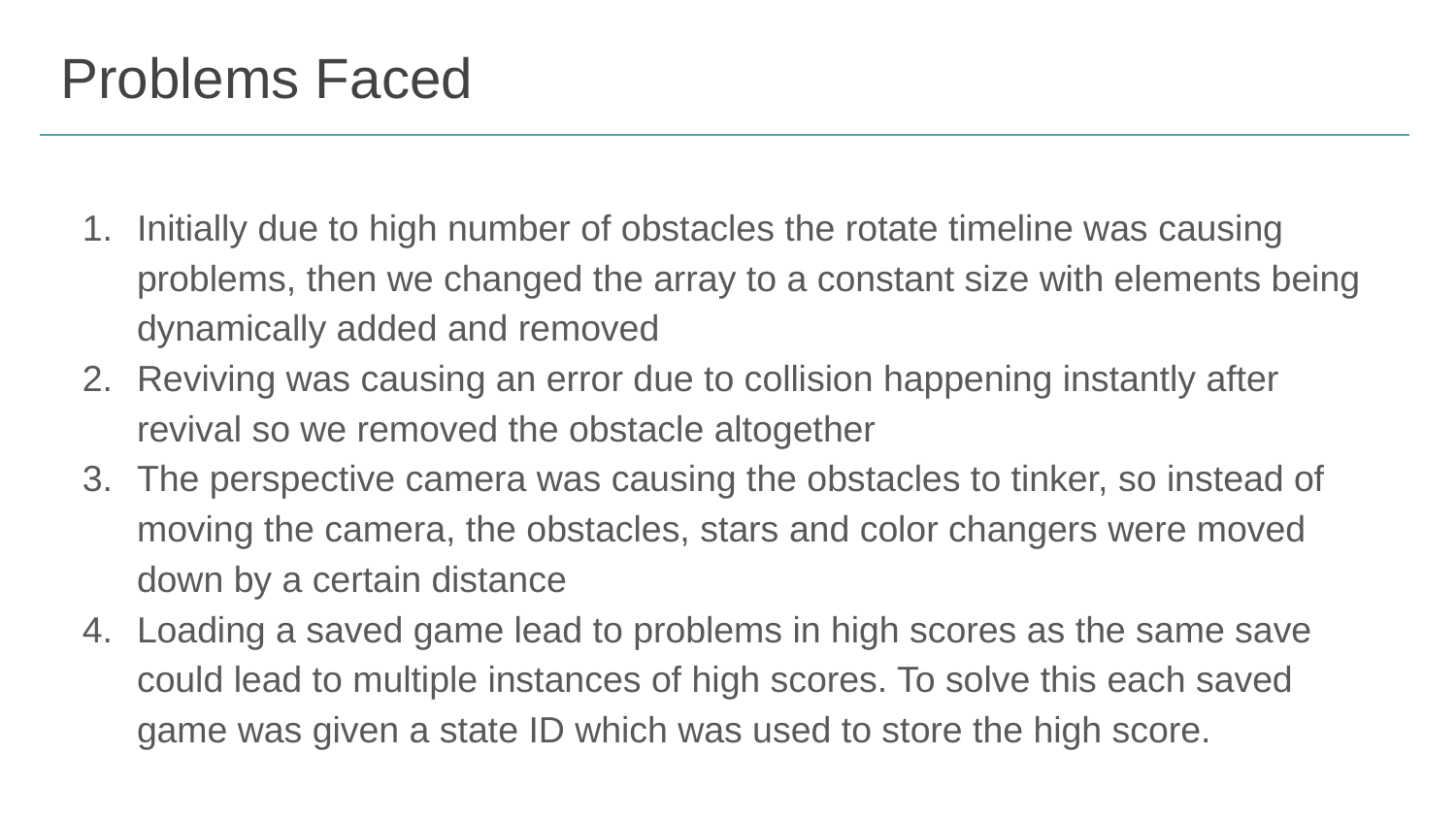

# Problems Faced
Initially due to high number of obstacles the rotate timeline was causing problems, then we changed the array to a constant size with elements being dynamically added and removed
Reviving was causing an error due to collision happening instantly after revival so we removed the obstacle altogether
The perspective camera was causing the obstacles to tinker, so instead of moving the camera, the obstacles, stars and color changers were moved down by a certain distance
Loading a saved game lead to problems in high scores as the same save could lead to multiple instances of high scores. To solve this each saved game was given a state ID which was used to store the high score.